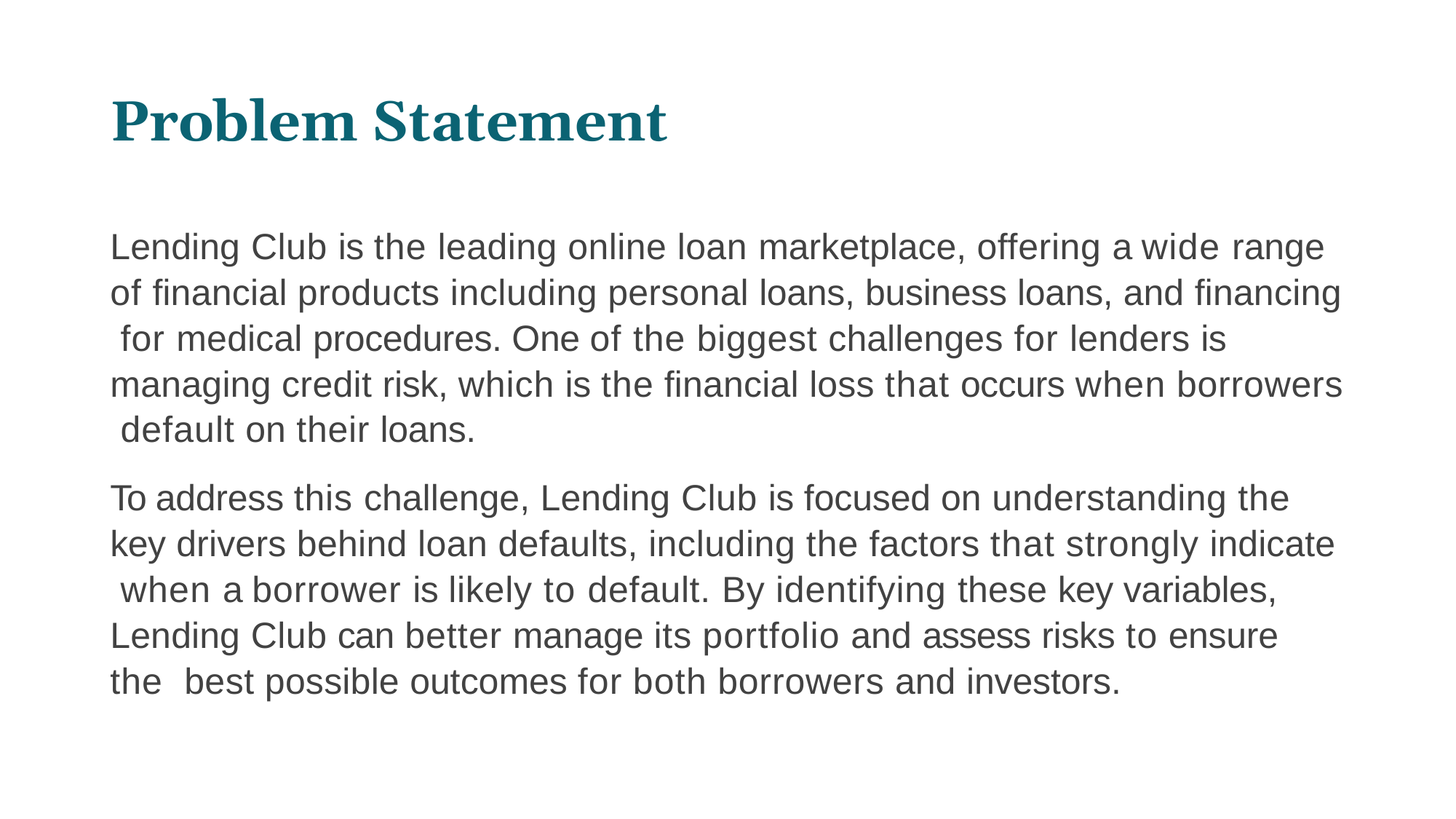

# Problem Statement
Lending Club is the leading online loan marketplace, offering a wide range  of ﬁnancial products including personal loans, business loans, and ﬁnancing  for medical procedures. One of the biggest challenges for lenders is  managing credit risk, which is the ﬁnancial loss that occurs when borrowers  default on their loans.
To address this challenge, Lending Club is focused on understanding the  key drivers behind loan defaults, including the factors that strongly indicate  when a borrower is likely to default. By identifying these key variables,  Lending Club can better manage its portfolio and assess risks to ensure the  best possible outcomes for both borrowers and investors.